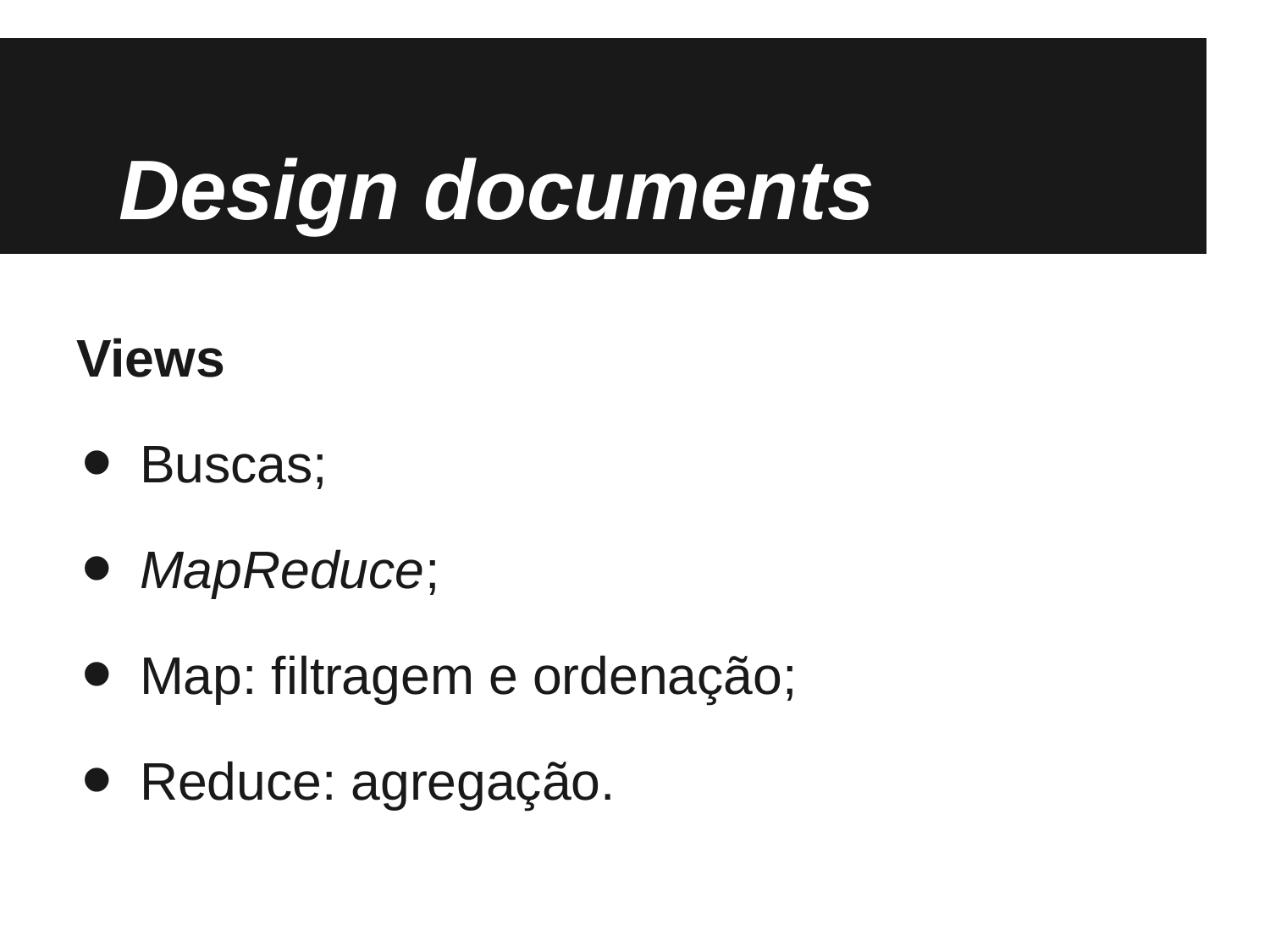

# Design documents
Views
Buscas;
MapReduce;
Map: filtragem e ordenação;
Reduce: agregação.